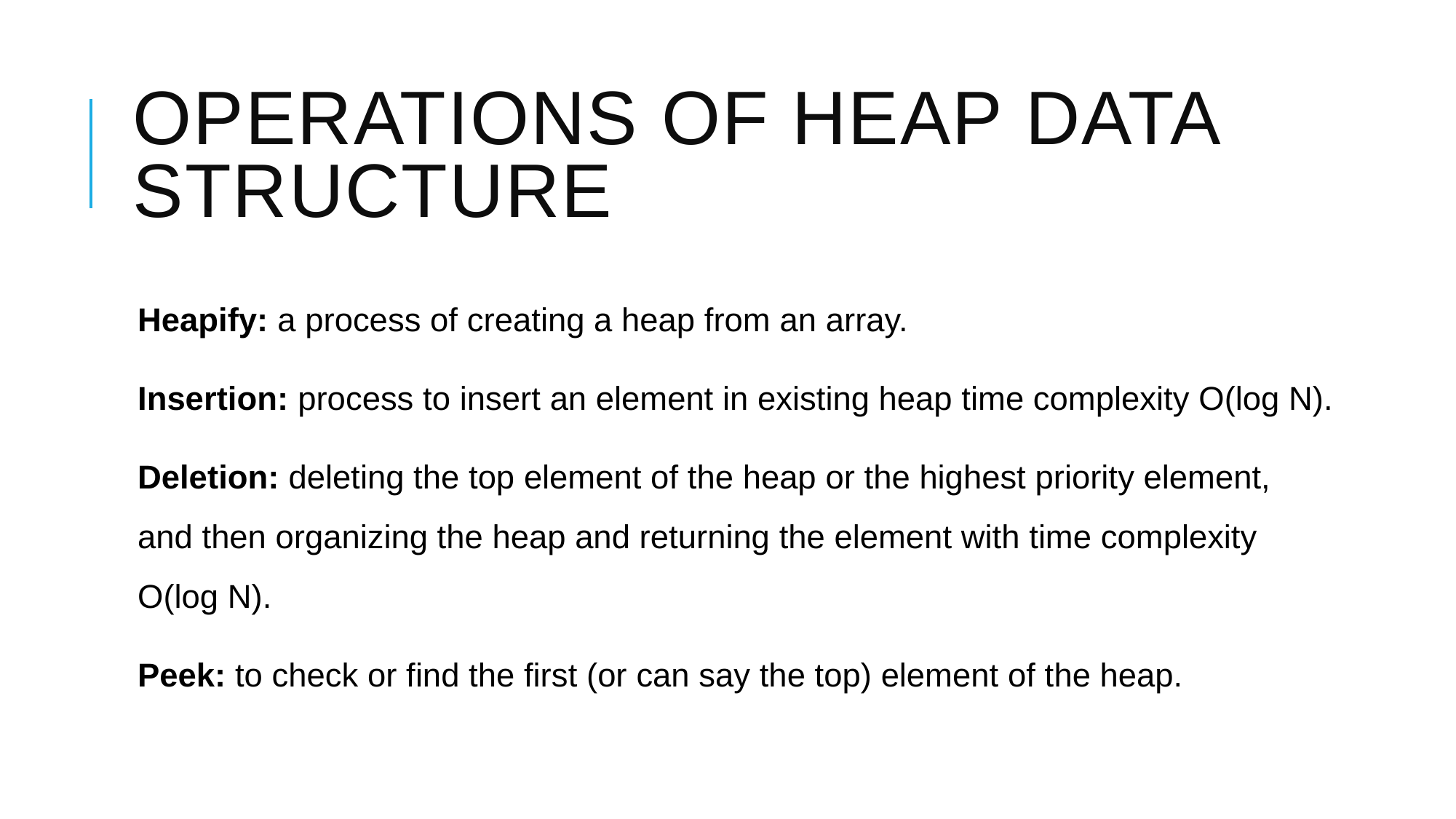

# Operations of Heap Data Structure
Heapify: a process of creating a heap from an array.
Insertion: process to insert an element in existing heap time complexity O(log N).
Deletion: deleting the top element of the heap or the highest priority element, and then organizing the heap and returning the element with time complexity O(log N).
Peek: to check or find the first (or can say the top) element of the heap.